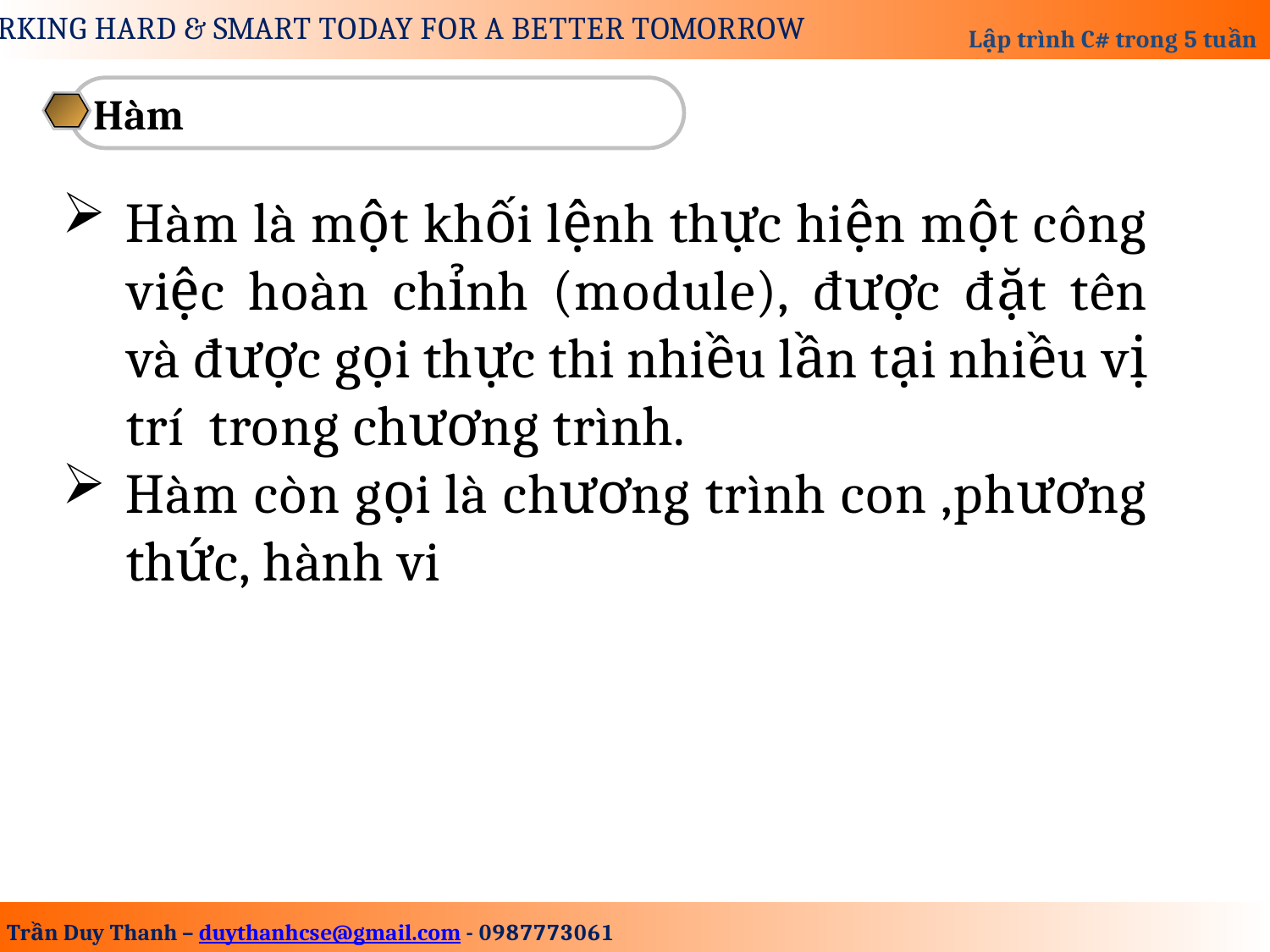

Hàm

Hàm là một khối lệnh thực hiện một công việc hoàn chỉnh (module), được đặt tên và được gọi thực thi nhiều lần tại nhiều vị trí  trong chương trình.
Hàm còn gọi là chương trình con ,phương thức, hành vi